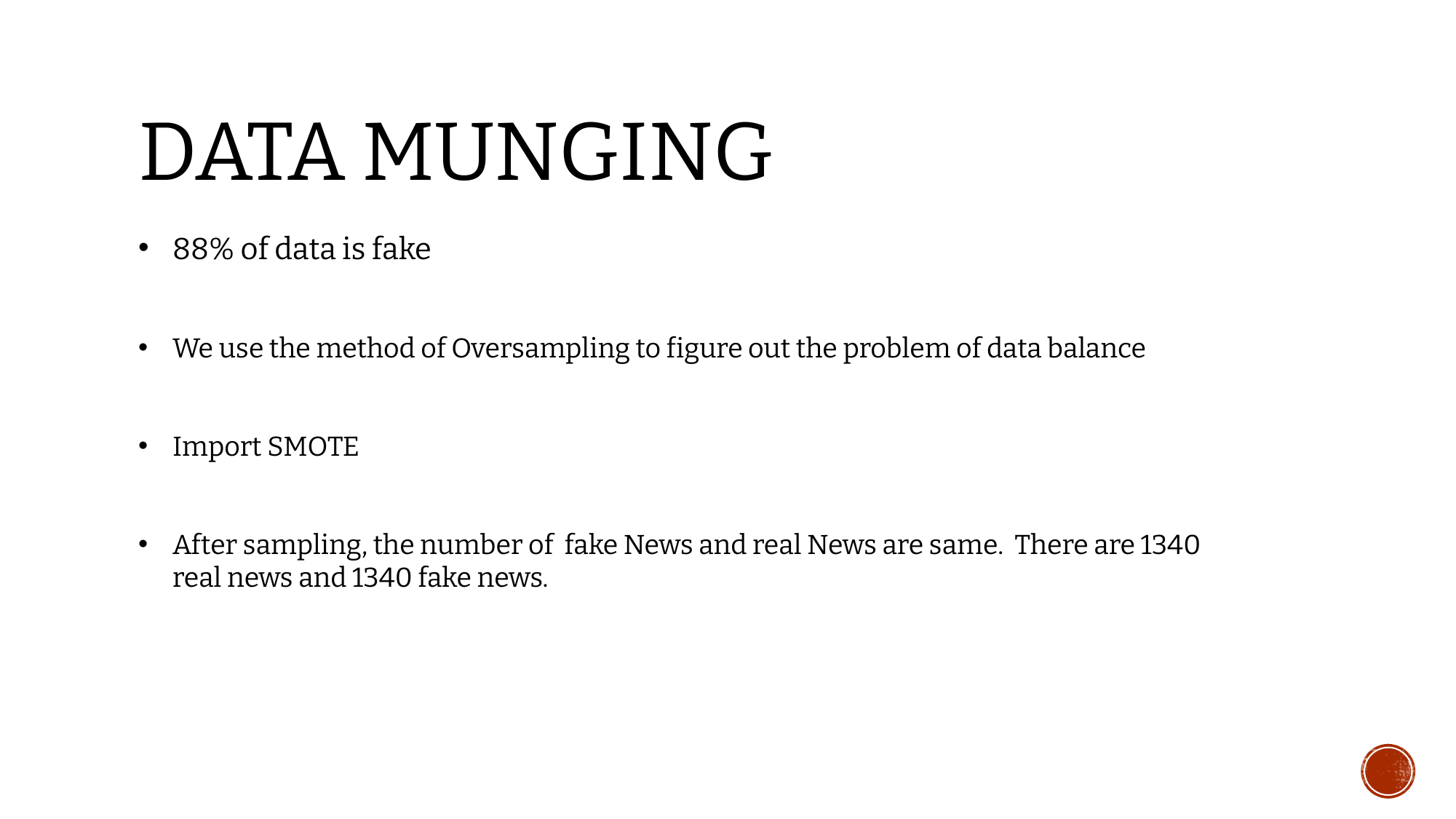

# Data munging
88% of data is fake

We use the method of Oversampling to figure out the problem of data balance

Import SMOTE

After sampling, the number of  fake News and real News are same.  There are 1340 real news and 1340 fake news.